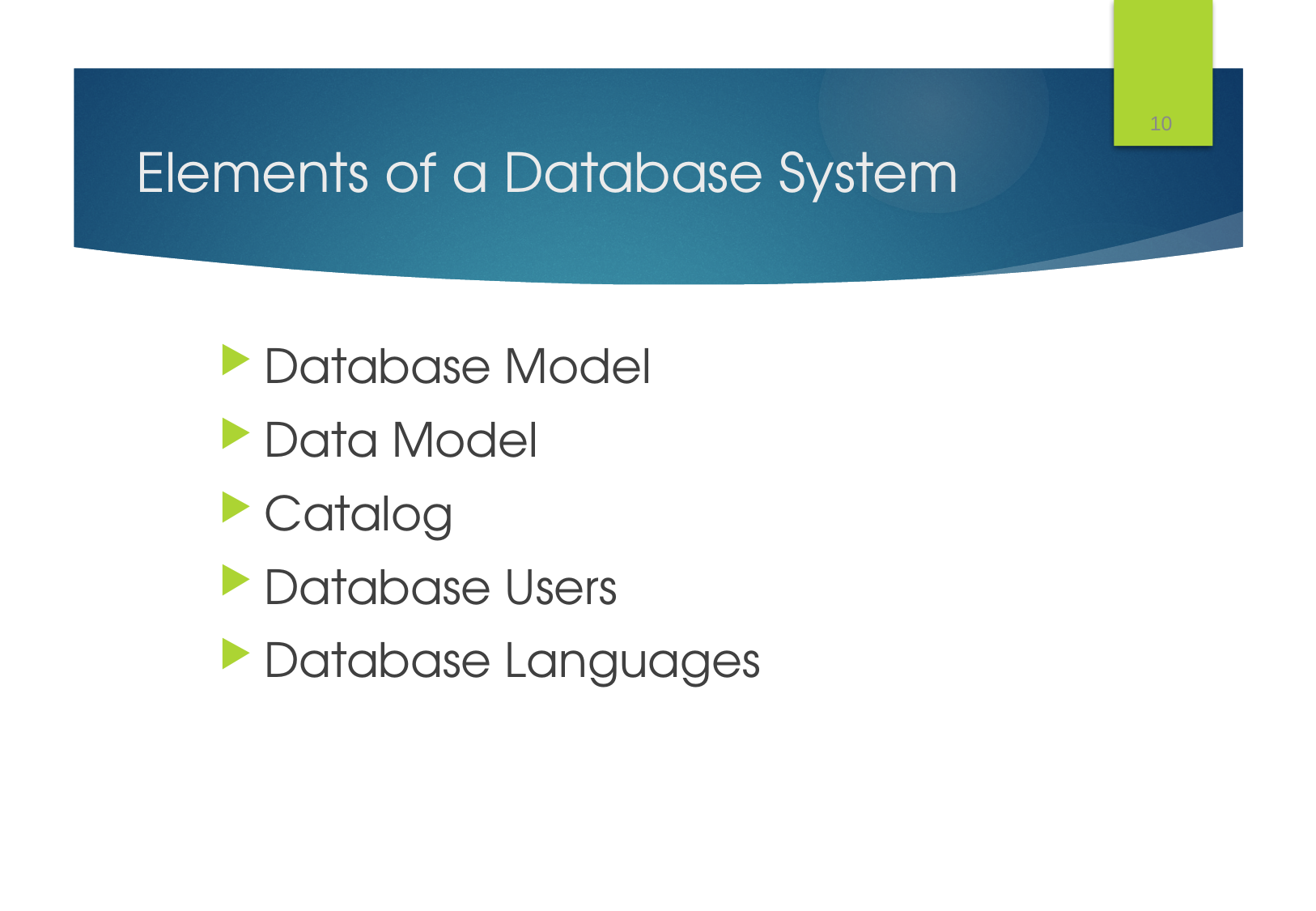

10
# Elements of a Database System
Database Model
Data Model
Catalog
Database Users
Database Languages